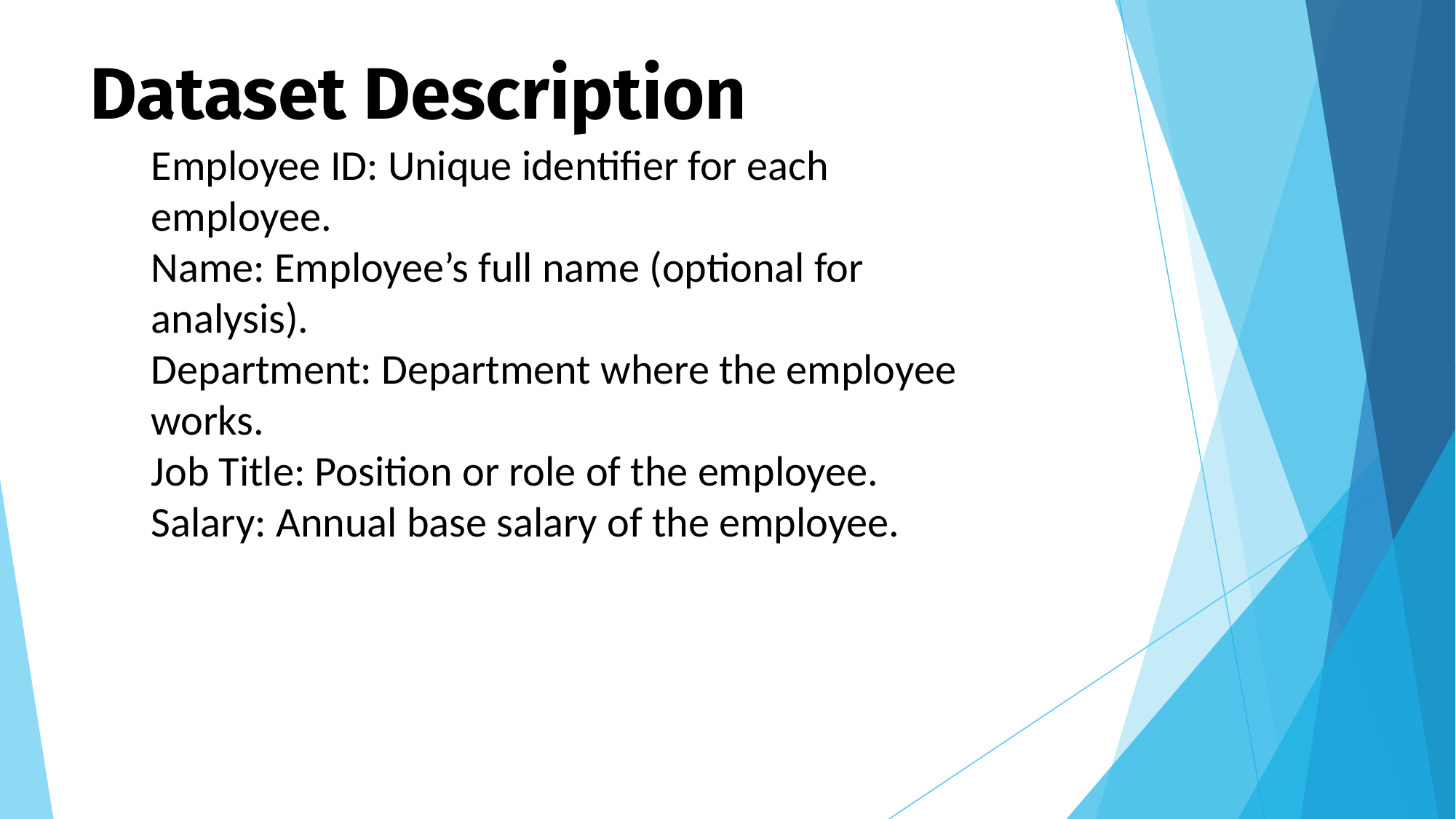

# Dataset Description
Employee ID: Unique identifier for each employee.
Name: Employee’s full name (optional for analysis).
Department: Department where the employee works.
Job Title: Position or role of the employee.
Salary: Annual base salary of the employee.